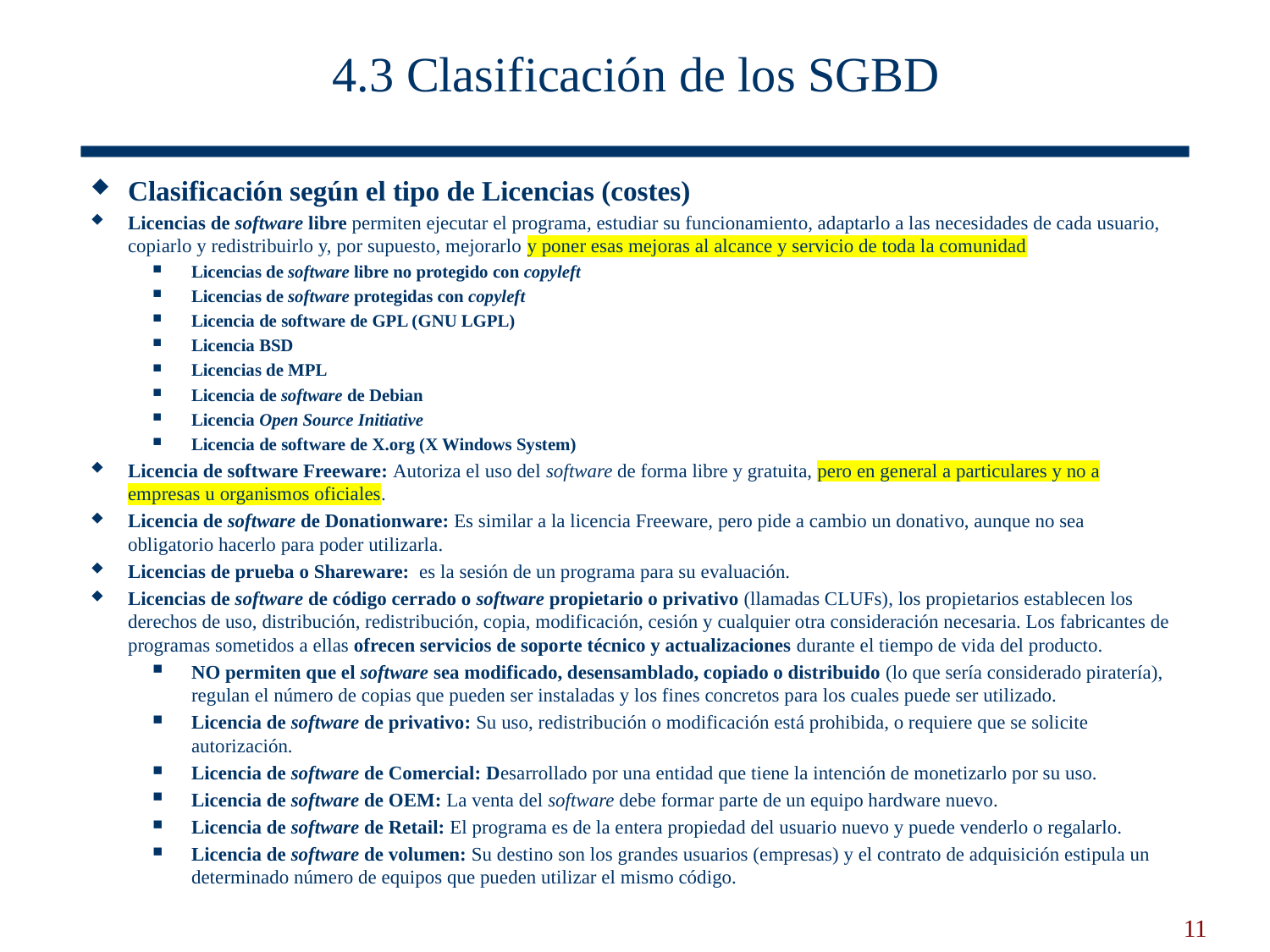

# 4.3 Clasificación de los SGBD
Clasificación según el tipo de Licencias (costes)
Licencias de software libre permiten ejecutar el programa, estudiar su funcionamiento, adaptarlo a las necesidades de cada usuario, copiarlo y redistribuirlo y, por supuesto, mejorarlo y poner esas mejoras al alcance y servicio de toda la comunidad
Licencias de software libre no protegido con copyleft
Licencias de software protegidas con copyleft
Licencia de software de GPL (GNU LGPL)
Licencia BSD
Licencias de MPL
Licencia de software de Debian
Licencia Open Source Initiative
Licencia de software de X.org (X Windows System)
Licencia de software Freeware: Autoriza el uso del software de forma libre y gratuita, pero en general a particulares y no a empresas u organismos oficiales.
Licencia de software de Donationware: Es similar a la licencia Freeware, pero pide a cambio un donativo, aunque no sea obligatorio hacerlo para poder utilizarla.
Licencias de prueba o Shareware:  es la sesión de un programa para su evaluación.
Licencias de software de código cerrado o software propietario o privativo (llamadas CLUFs), los propietarios establecen los derechos de uso, distribución, redistribución, copia, modificación, cesión y cualquier otra consideración necesaria. Los fabricantes de programas sometidos a ellas ofrecen servicios de soporte técnico y actualizaciones durante el tiempo de vida del producto.
NO permiten que el software sea modificado, desensamblado, copiado o distribuido (lo que sería considerado piratería), regulan el número de copias que pueden ser instaladas y los fines concretos para los cuales puede ser utilizado.
Licencia de software de privativo: Su uso, redistribución o modificación está prohibida, o requiere que se solicite autorización.
Licencia de software de Comercial: Desarrollado por una entidad que tiene la intención de monetizarlo por su uso.
Licencia de software de OEM: La venta del software debe formar parte de un equipo hardware nuevo.
Licencia de software de Retail: El programa es de la entera propiedad del usuario nuevo y puede venderlo o regalarlo.
Licencia de software de volumen: Su destino son los grandes usuarios (empresas) y el contrato de adquisición estipula un determinado número de equipos que pueden utilizar el mismo código.

11